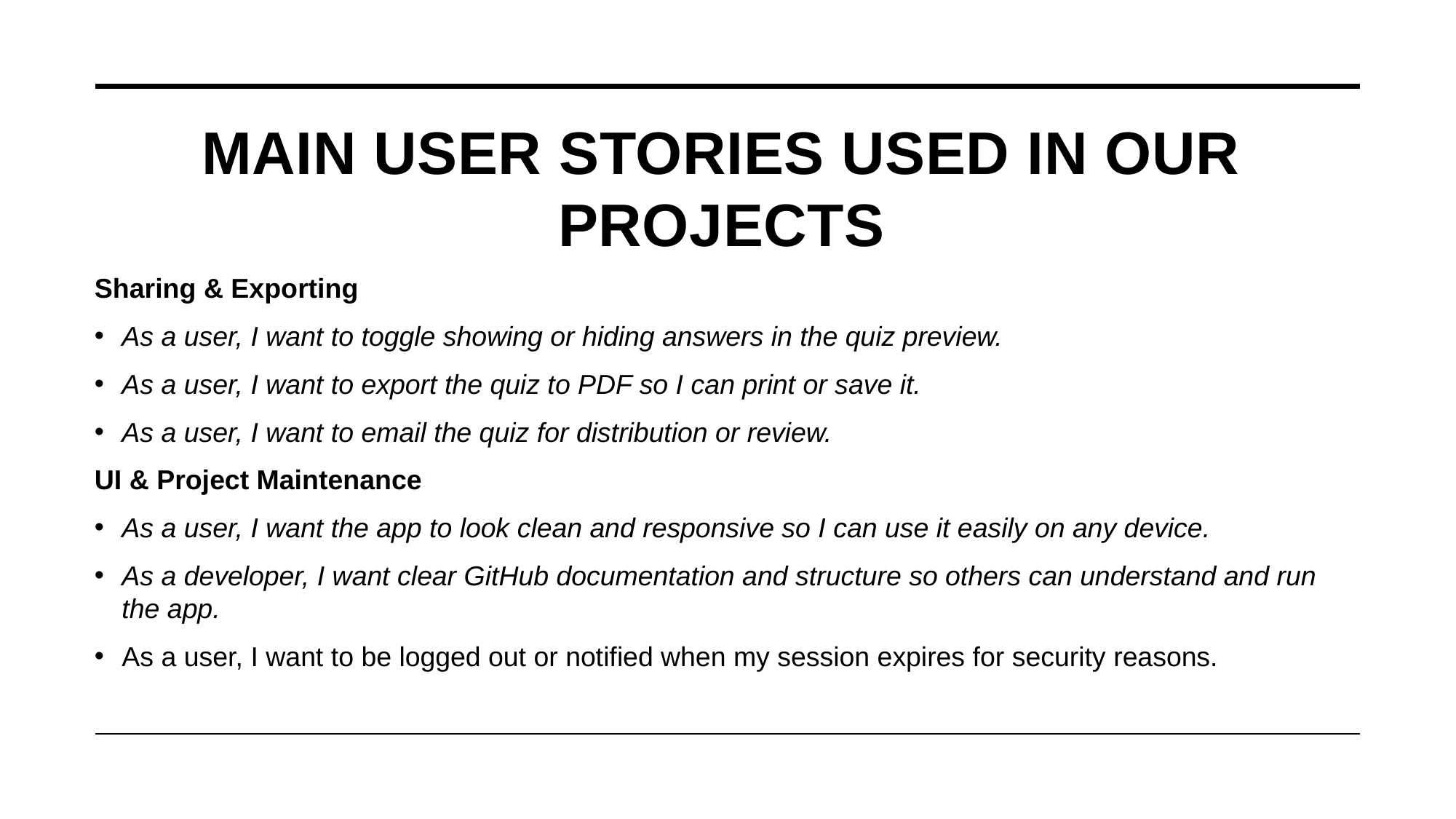

# Main user stories used in our projects
Sharing & Exporting
As a user, I want to toggle showing or hiding answers in the quiz preview.
As a user, I want to export the quiz to PDF so I can print or save it.
As a user, I want to email the quiz for distribution or review.
UI & Project Maintenance
As a user, I want the app to look clean and responsive so I can use it easily on any device.
As a developer, I want clear GitHub documentation and structure so others can understand and run the app.
As a user, I want to be logged out or notified when my session expires for security reasons.